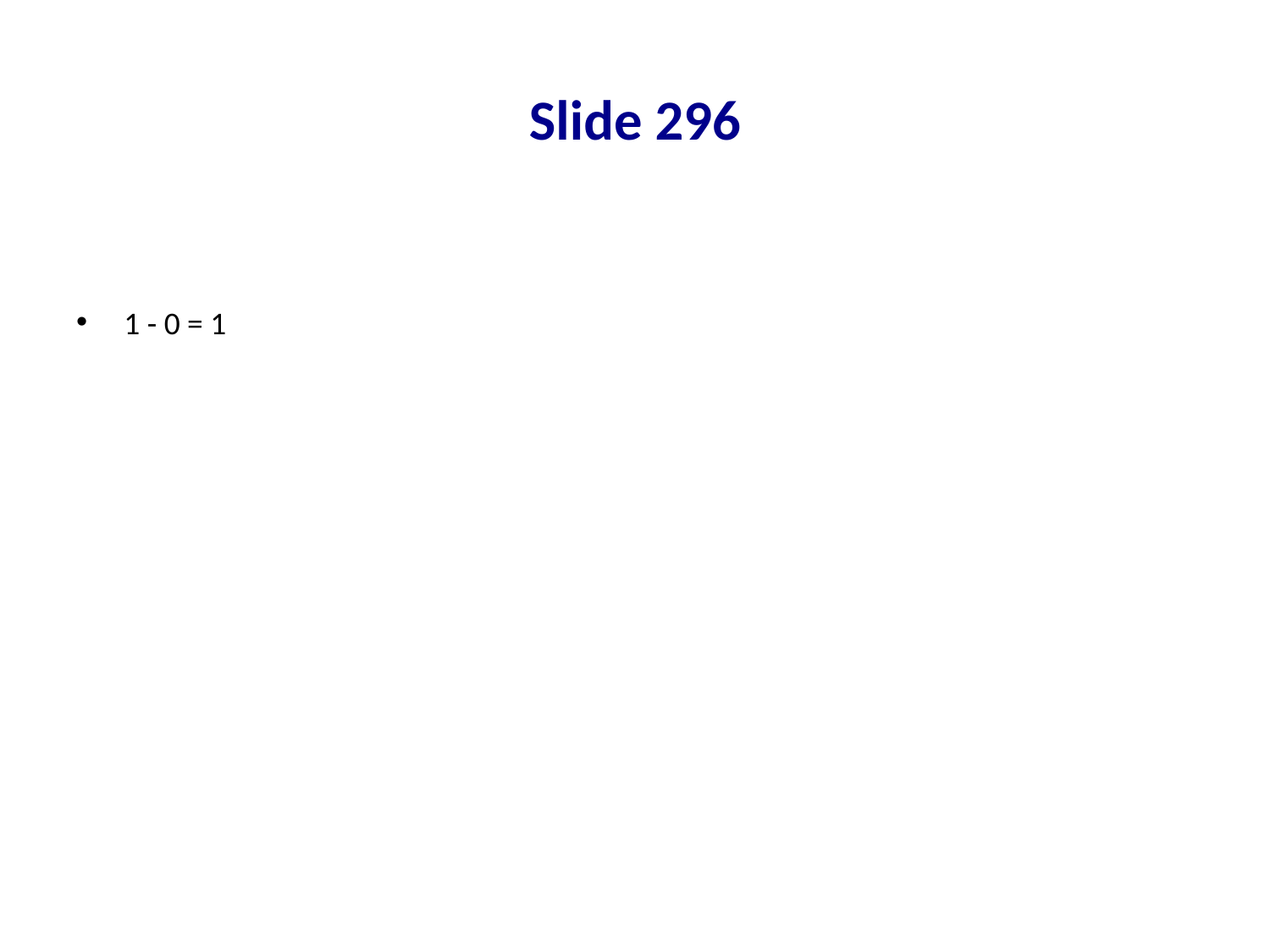

# Slide 296

1 - 0 = 1